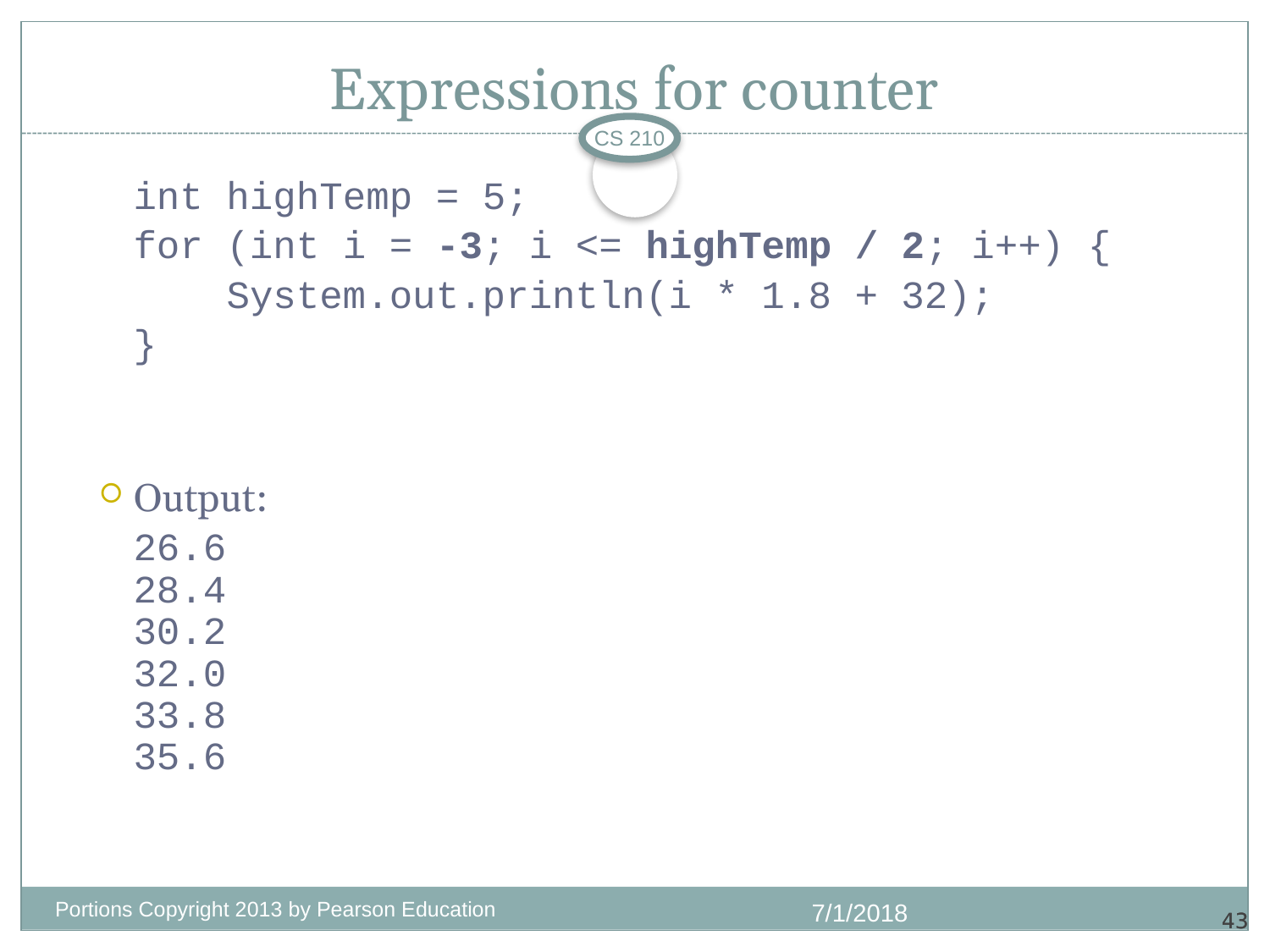

# Expressions for counter
CS 210
	int highTemp = 5;
	for (int i = -3; i <= highTemp / 2; i++) {
	    System.out.println(i * 1.8 + 32);
	}

Output:
	26.6
28.4
30.2
32.0
33.8
35.6
Portions Copyright 2013 by Pearson Education
7/1/2018